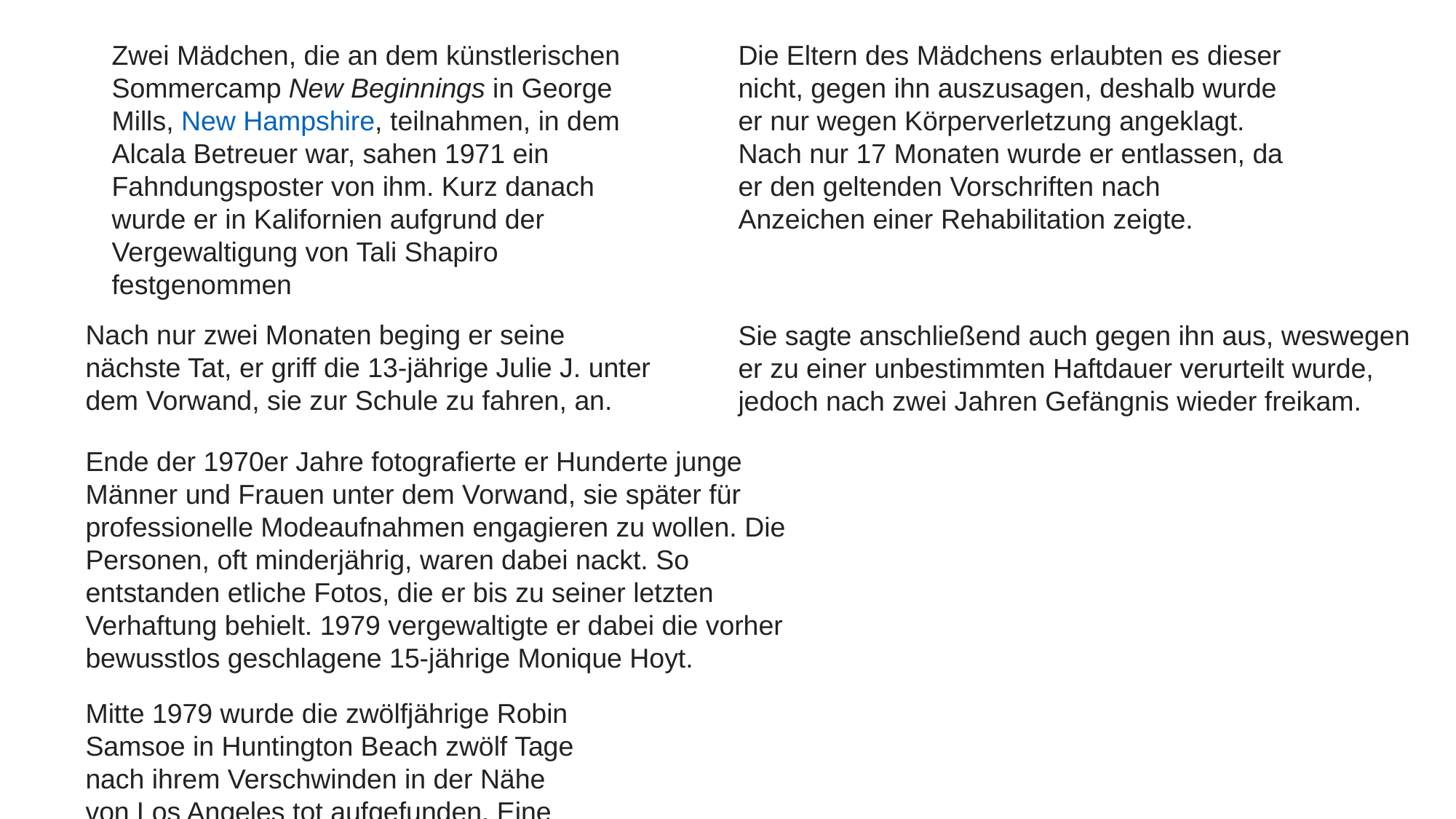

Zwei Mädchen, die an dem künstlerischen Sommercamp New Beginnings in George Mills, New Hampshire, teilnahmen, in dem Alcala Betreuer war, sahen 1971 ein Fahndungsposter von ihm. Kurz danach wurde er in Kalifornien aufgrund der Vergewaltigung von Tali Shapiro festgenommen
Die Eltern des Mädchens erlaubten es dieser nicht, gegen ihn auszusagen, deshalb wurde er nur wegen Körperverletzung angeklagt. Nach nur 17 Monaten wurde er entlassen, da er den geltenden Vorschriften nach Anzeichen einer Rehabilitation zeigte.
Nach nur zwei Monaten beging er seine nächste Tat, er griff die 13-jährige Julie J. unter dem Vorwand, sie zur Schule zu fahren, an.
Sie sagte anschließend auch gegen ihn aus, weswegen er zu einer unbestimmten Haftdauer verurteilt wurde, jedoch nach zwei Jahren Gefängnis wieder freikam.
Ende der 1970er Jahre fotografierte er Hunderte junge Männer und Frauen unter dem Vorwand, sie später für professionelle Modeaufnahmen engagieren zu wollen. Die Personen, oft minderjährig, waren dabei nackt. So entstanden etliche Fotos, die er bis zu seiner letzten Verhaftung behielt. 1979 vergewaltigte er dabei die vorher bewusstlos geschlagene 15-jährige Monique Hoyt.

Mitte 1979 wurde die zwölfjährige Robin Samsoe in Huntington Beach zwölf Tage nach ihrem Verschwinden in der Nähe von Los Angeles tot aufgefunden. Eine Begleitung von Robin erzählte der Polizei später, dass ein Fremder Fotos machen wollte und erstellte ein Phantombild. Der Bewährungshelfer von Alcala identifizierte daraufhin Alcala auf dem Fahndungsbild. Robins Ohrringe wurden daraufhin in einem von Alcala angemieteten Schließfach gefunden